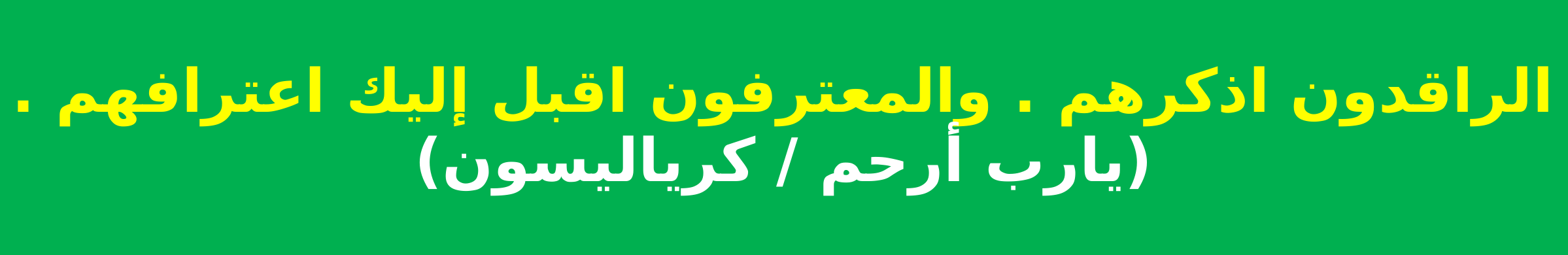

الراقدون اذكرهم . والمعترفون اقبل إليك اعترافهم .
(يارب أرحم / كرياليسون)